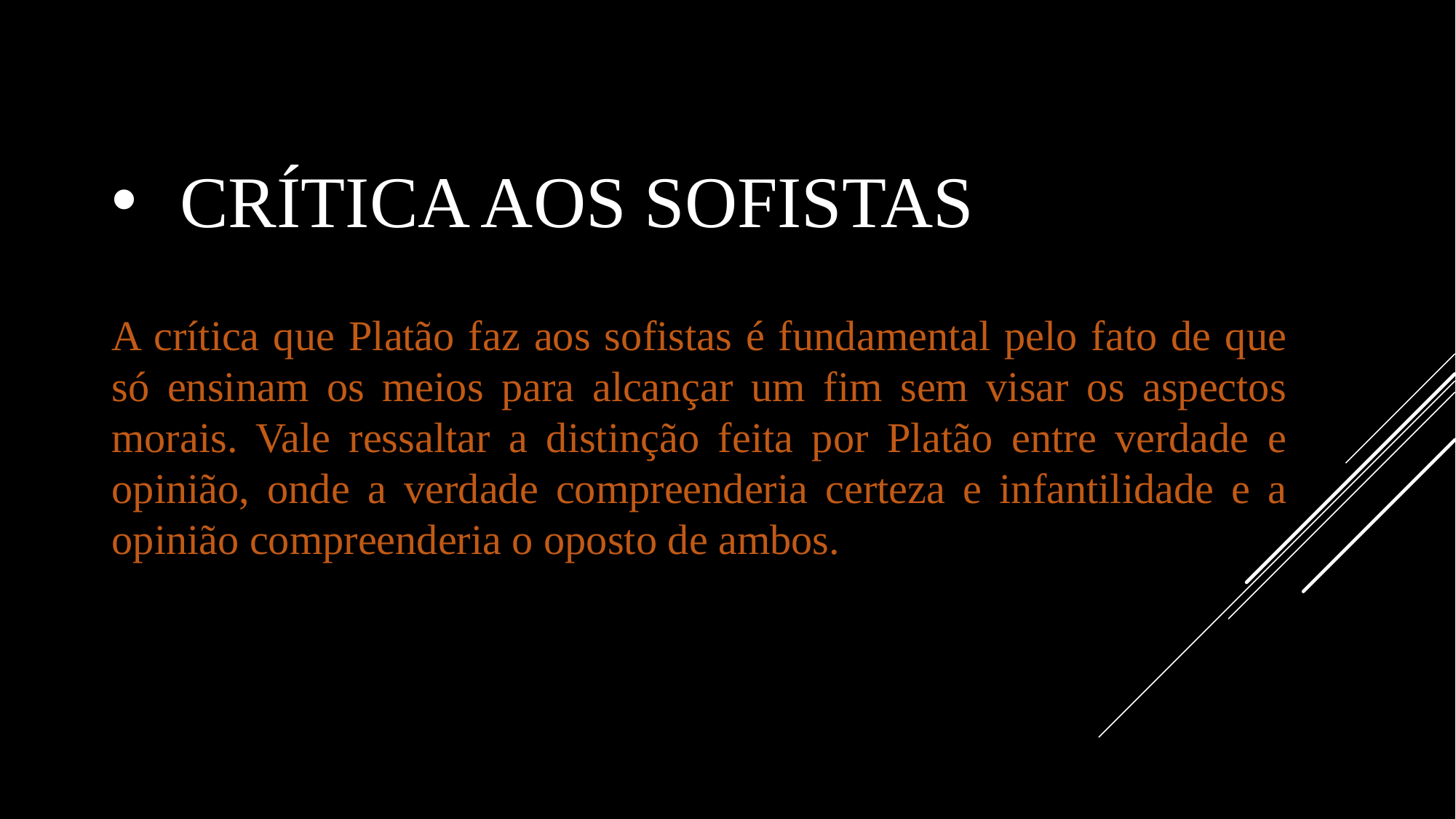

# Crítica aos sofistas
A crítica que Platão faz aos sofistas é fundamental pelo fato de que só ensinam os meios para alcançar um fim sem visar os aspectos morais. Vale ressaltar a distinção feita por Platão entre verdade e opinião, onde a verdade compreenderia certeza e infantilidade e a opinião compreenderia o oposto de ambos.